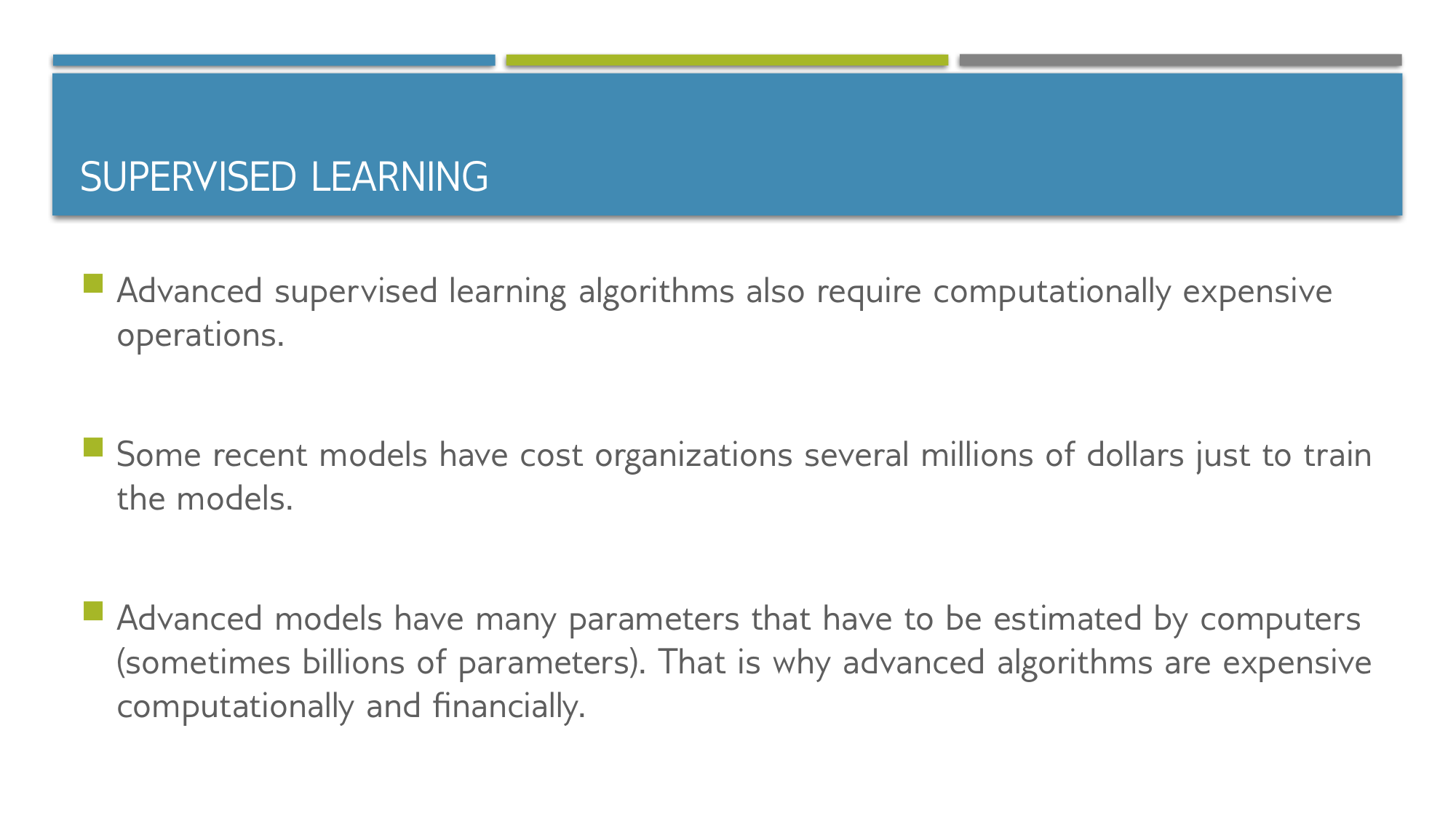

# supervised Learning
Advanced supervised learning algorithms also require computationally expensive operations.

Some recent models have cost organizations several millions of dollars just to train the models.

Advanced models have many parameters that have to be estimated by computers (sometimes billions of parameters). That is why advanced algorithms are expensive computationally and financially.